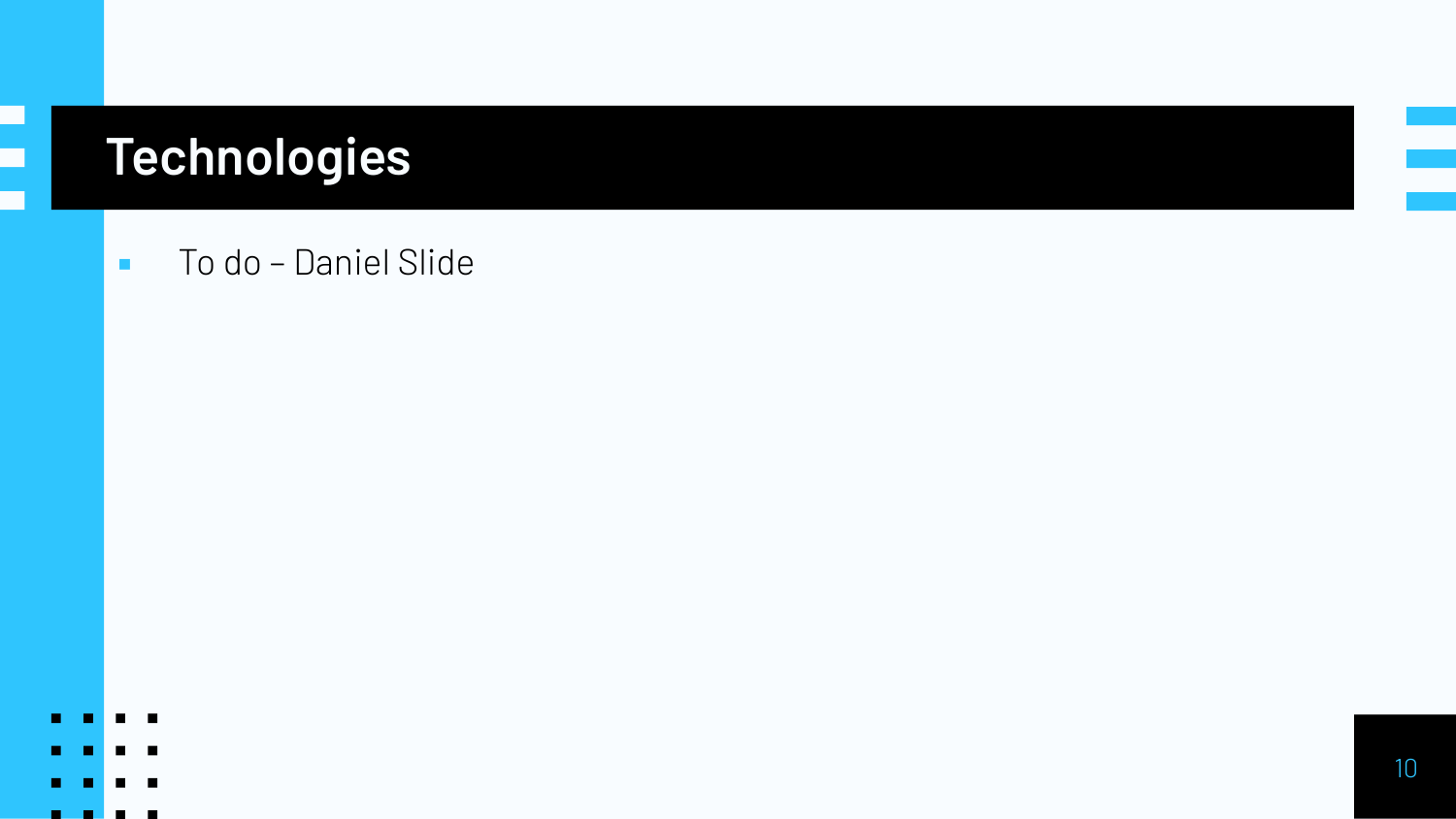

# Technologies
To do – Daniel Slide

10